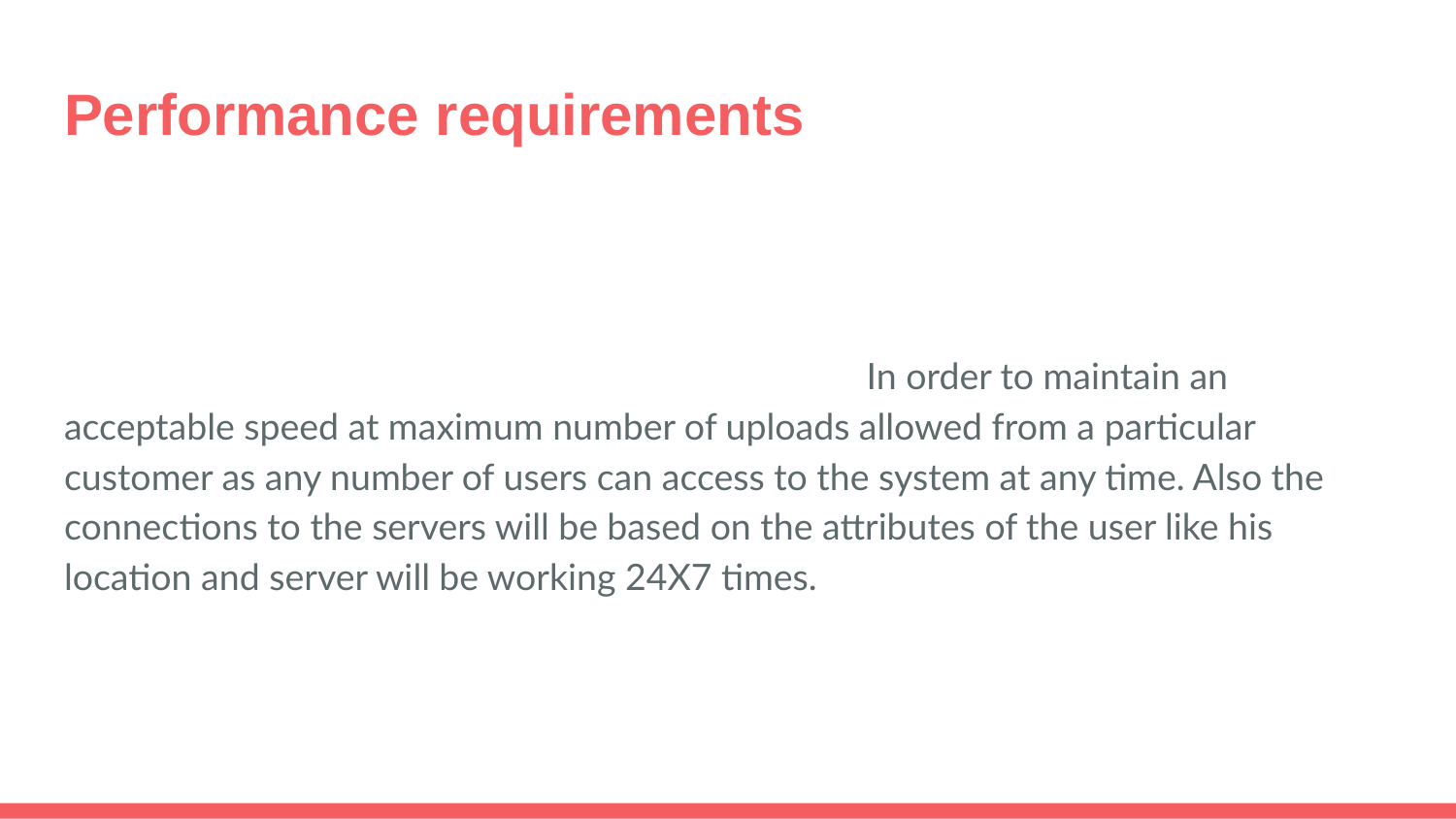

# Performance requirements

                                                                                       In order to maintain an acceptable speed at maximum number of uploads allowed from a particular customer as any number of users can access to the system at any time. Also the connections to the servers will be based on the attributes of the user like his location and server will be working 24X7 times.